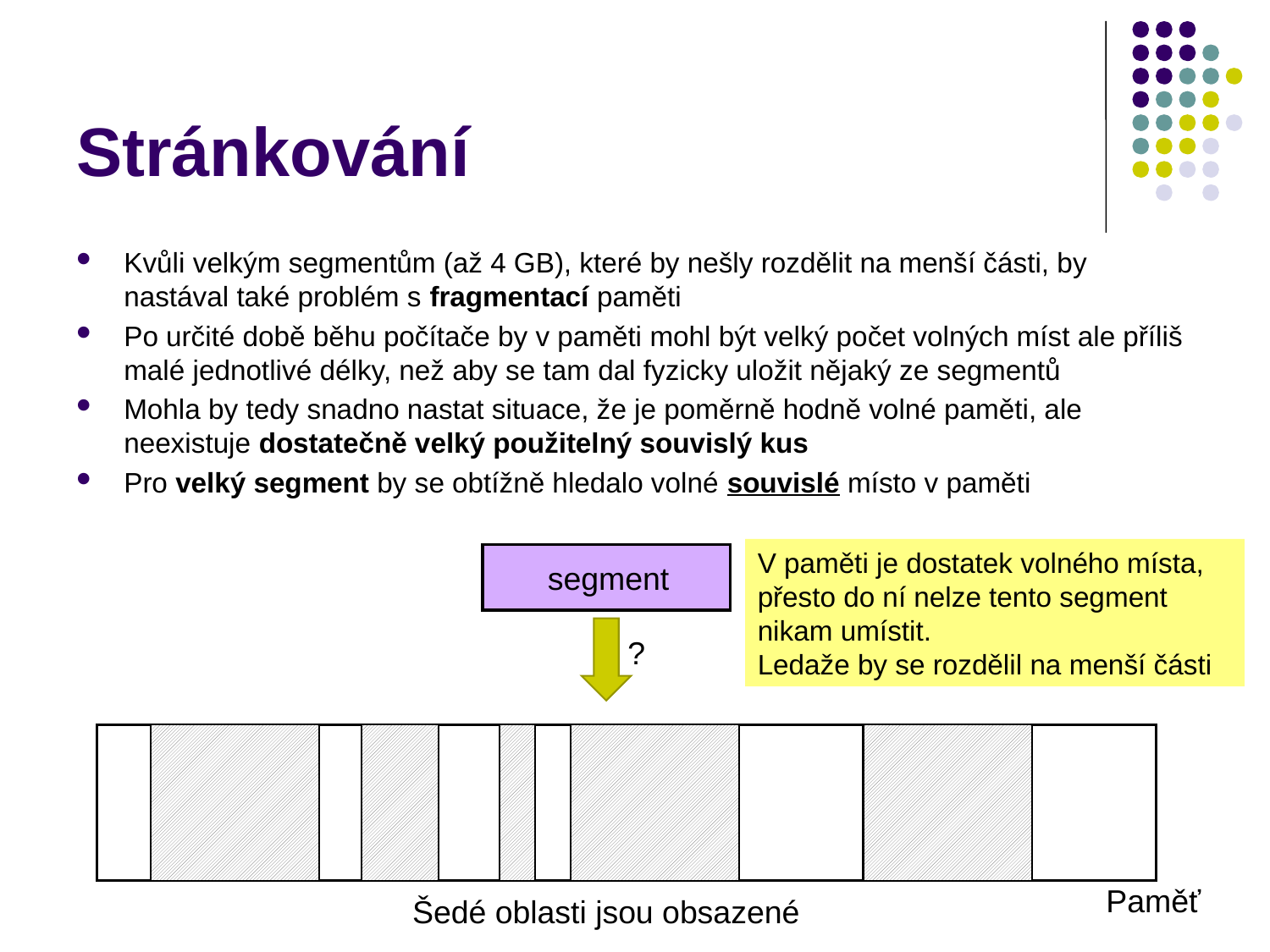

# Stránkování
Kvůli velkým segmentům (až 4 GB), které by nešly rozdělit na menší části, by nastával také problém s fragmentací paměti
Po určité době běhu počítače by v paměti mohl být velký počet volných míst ale příliš malé jednotlivé délky, než aby se tam dal fyzicky uložit nějaký ze segmentů
Mohla by tedy snadno nastat situace, že je poměrně hodně volné paměti, ale neexistuje dostatečně velký použitelný souvislý kus
Pro velký segment by se obtížně hledalo volné souvislé místo v paměti

V paměti je dostatek volného místa, přesto do ní nelze tento segment nikam umístit.
Ledaže by se rozdělil na menší části

segment

?

Paměť
Šedé oblasti jsou obsazené